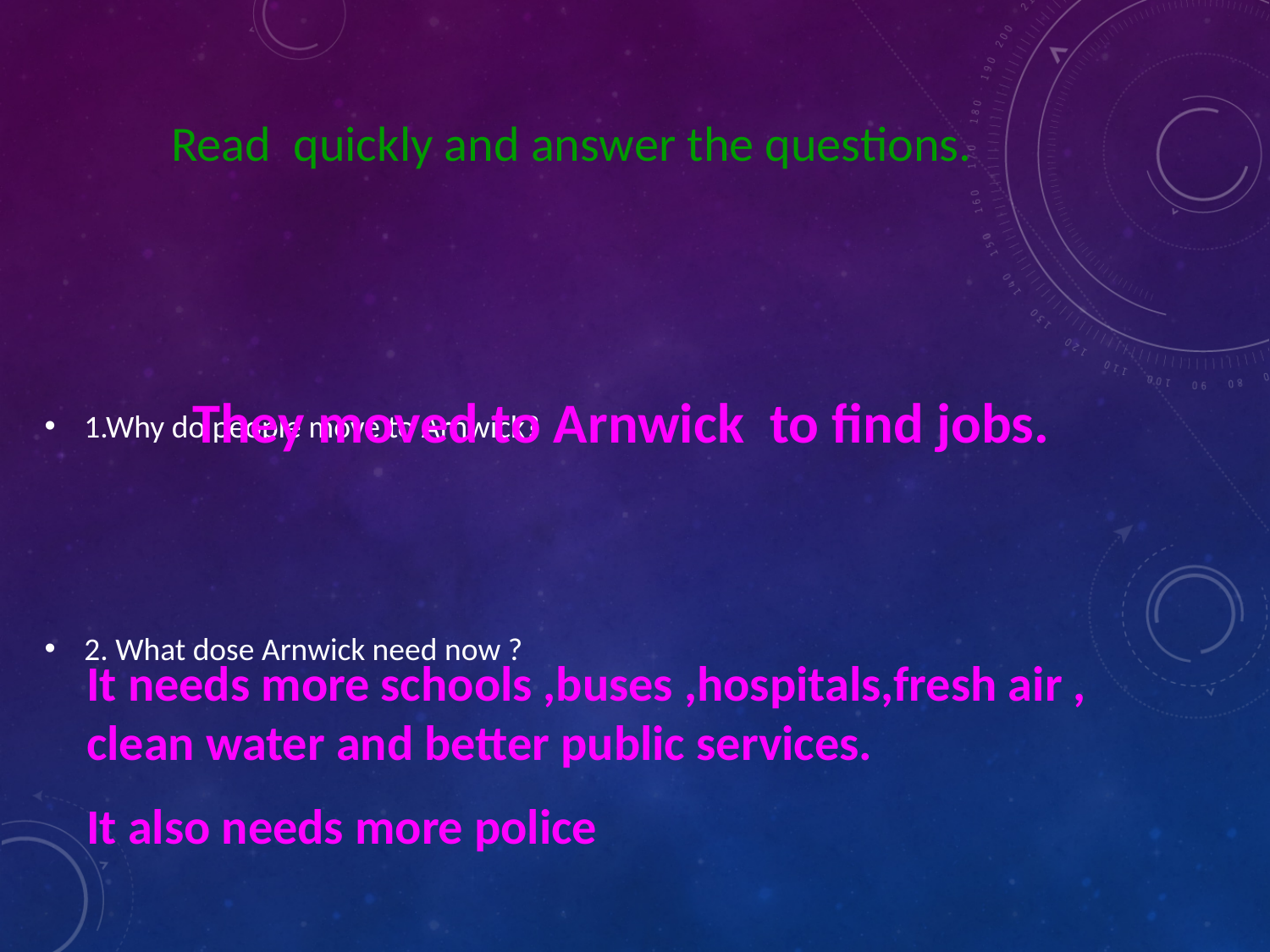

Read  quickly and answer the questions.
1.Why do people move to Arnwick?

2. What dose Arnwick need now ?
They moved to Arnwick  to find jobs.
It needs more schools ,buses ,hospitals,fresh air ,             clean water and better public services.
It also needs more police